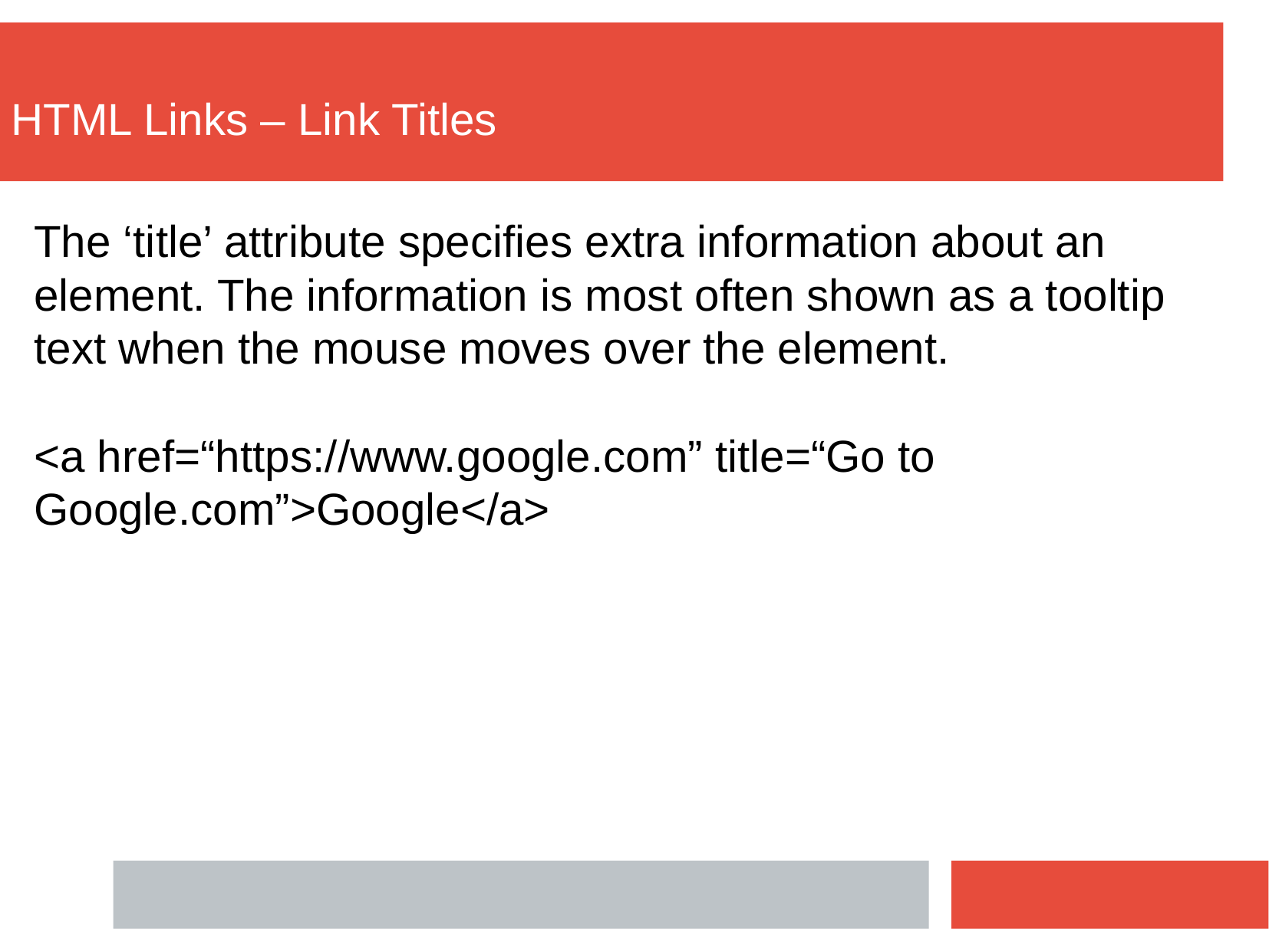

HTML Links – Link Titles
The ‘title’ attribute specifies extra information about an element. The information is most often shown as a tooltip text when the mouse moves over the element.

<a href=“https://www.google.com” title=“Go to Google.com”>Google</a>